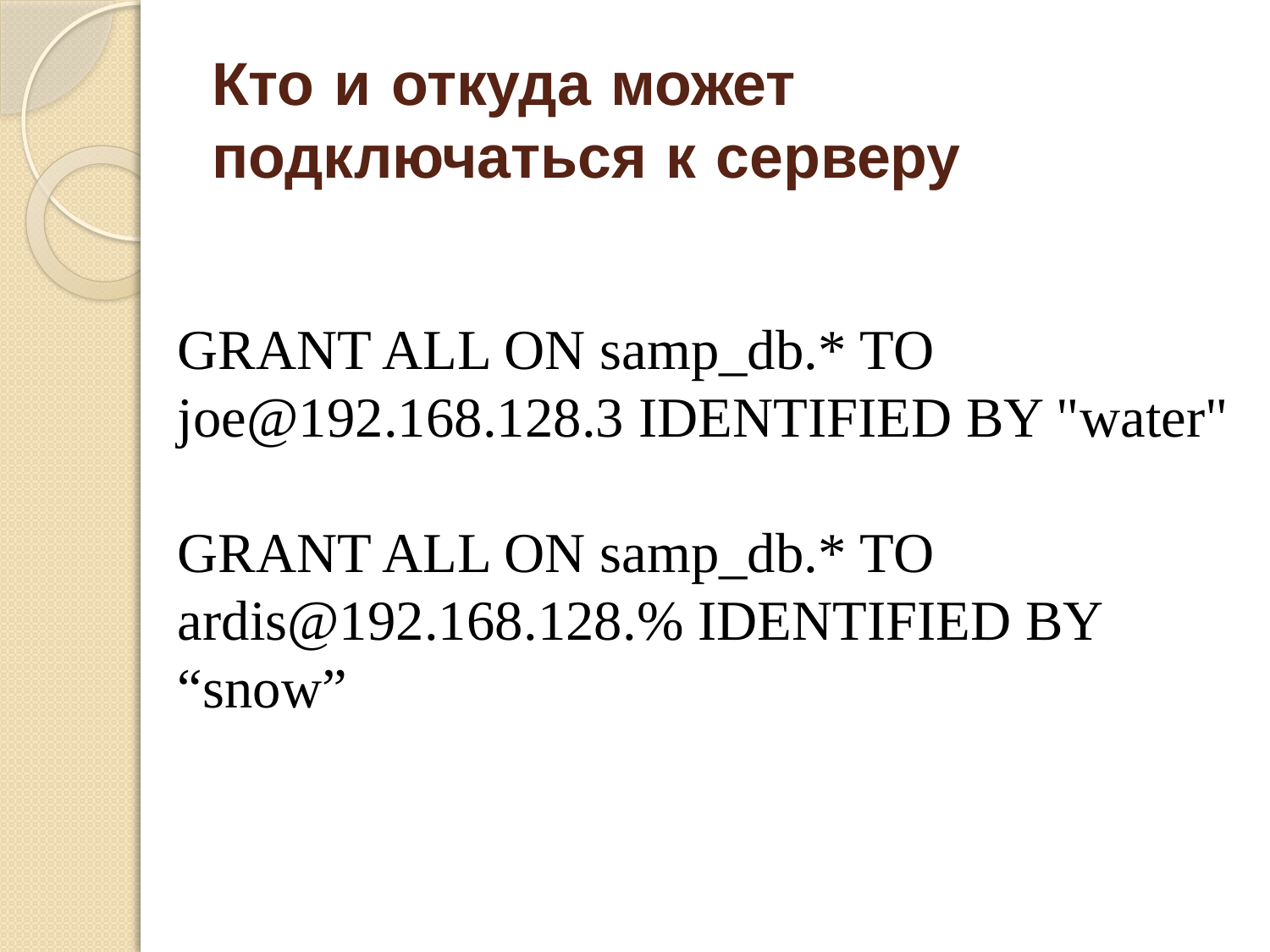

# Кто и откуда может подключаться к серверу
GRANT ALL ON samp_db.* TO joe@192.168.128.3 IDENTIFIED BY "water"

GRANT ALL ON samp_db.* TO ardis@192.168.128.% IDENTIFIED BY “snow”